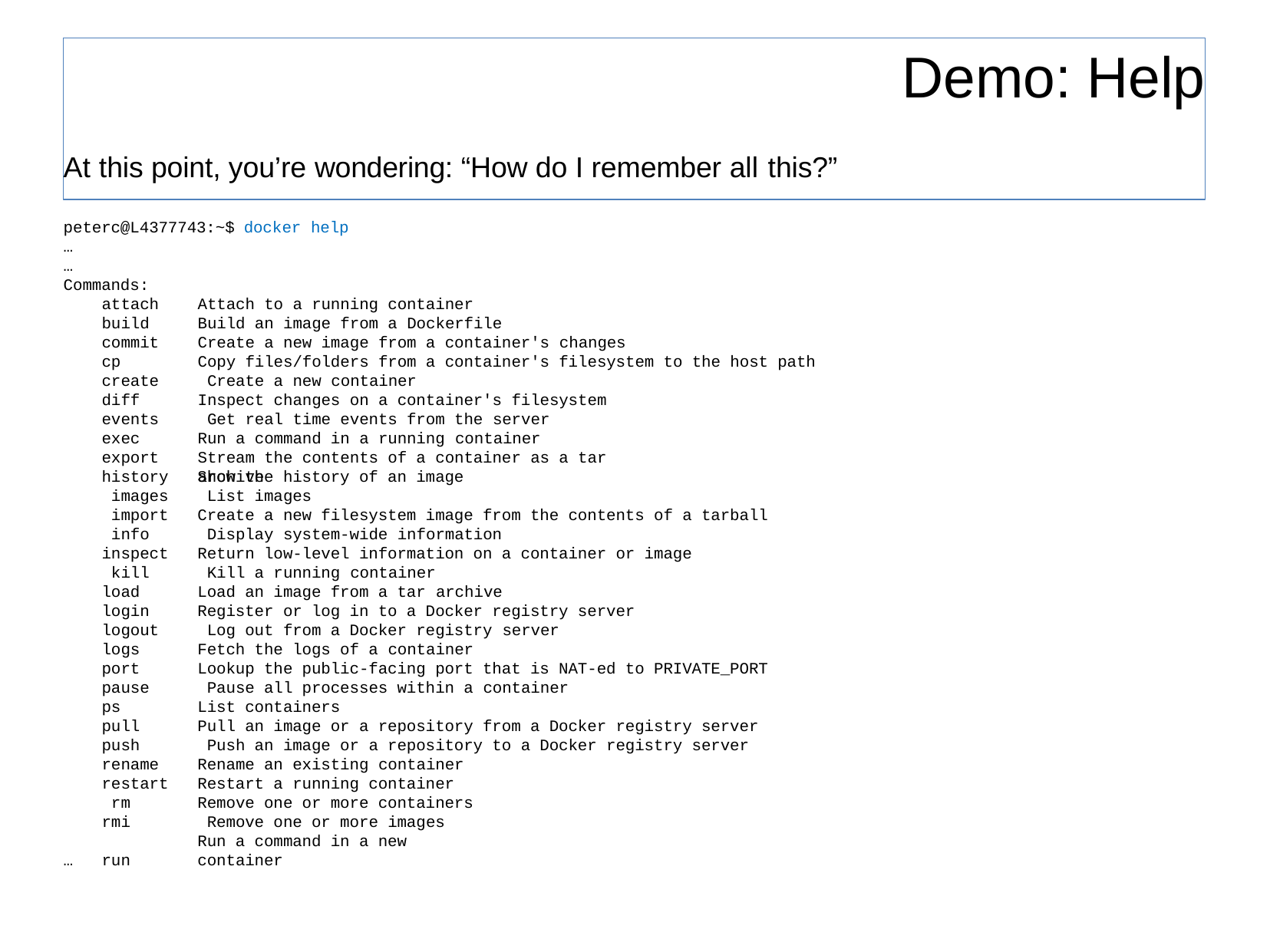

# Demo: Help
At this point, you’re wondering: “How do I remember all this?”
peterc@L4377743:~$ docker help
…
…  Commands:
attach  build  commit  cp  create  diff  events  exec  export  history  images  import  info  inspect  kill  load  login  logout  logs  port  pause  ps  pull  push  rename  restart  rm
rmi  run
Attach to a running container  Build an image from a Dockerfile
Create a new image from a container's changes
Copy files/folders from a container's filesystem to the host path  Create a new container
Inspect changes on a container's filesystem  Get real time events from the server
Run a command in a running container
Stream the contents of a container as a tar archive
Show the history of an image  List images
Create a new filesystem image from the contents of a tarball  Display system-wide information
Return low-level information on a container or image  Kill a running container
Load an image from a tar archive
Register or log in to a Docker registry server  Log out from a Docker registry server
Fetch the logs of a container
Lookup the public-facing port that is NAT-ed to PRIVATE_PORT  Pause all processes within a container
List containers
Pull an image or a repository from a Docker registry server  Push an image or a repository to a Docker registry server  Rename an existing container
Restart a running container  Remove one or more containers  Remove one or more images
Run a command in a new container
…